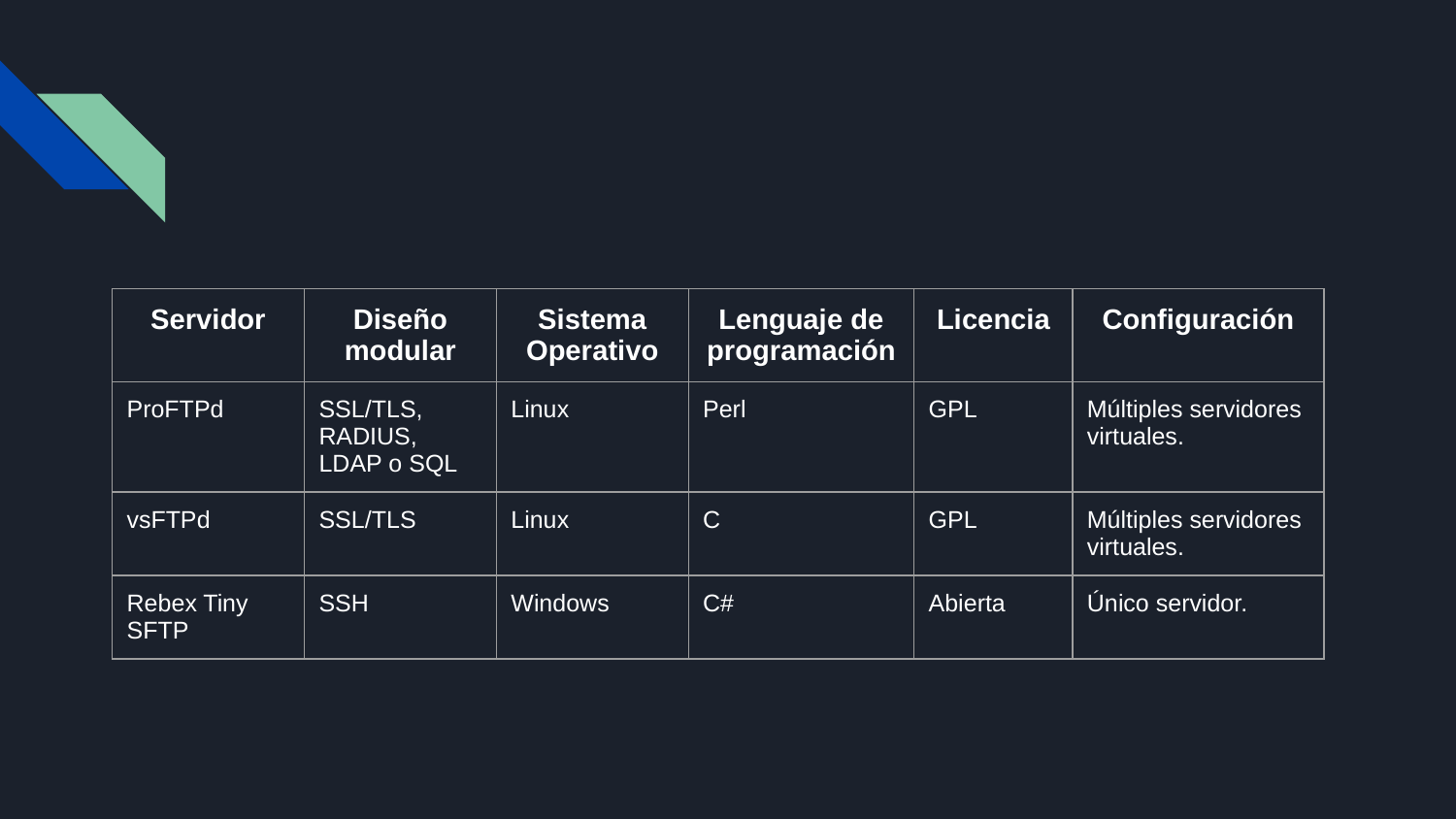

| Servidor | Diseño modular | Sistema Operativo | Lenguaje de programación | Licencia | Configuración |
| --- | --- | --- | --- | --- | --- |
| ProFTPd | SSL/TLS, RADIUS, LDAP o SQL | Linux | Perl | GPL | Múltiples servidores virtuales. |
| vsFTPd | SSL/TLS | Linux | C | GPL | Múltiples servidores virtuales. |
| Rebex Tiny SFTP | SSH | Windows | C# | Abierta | Único servidor. |